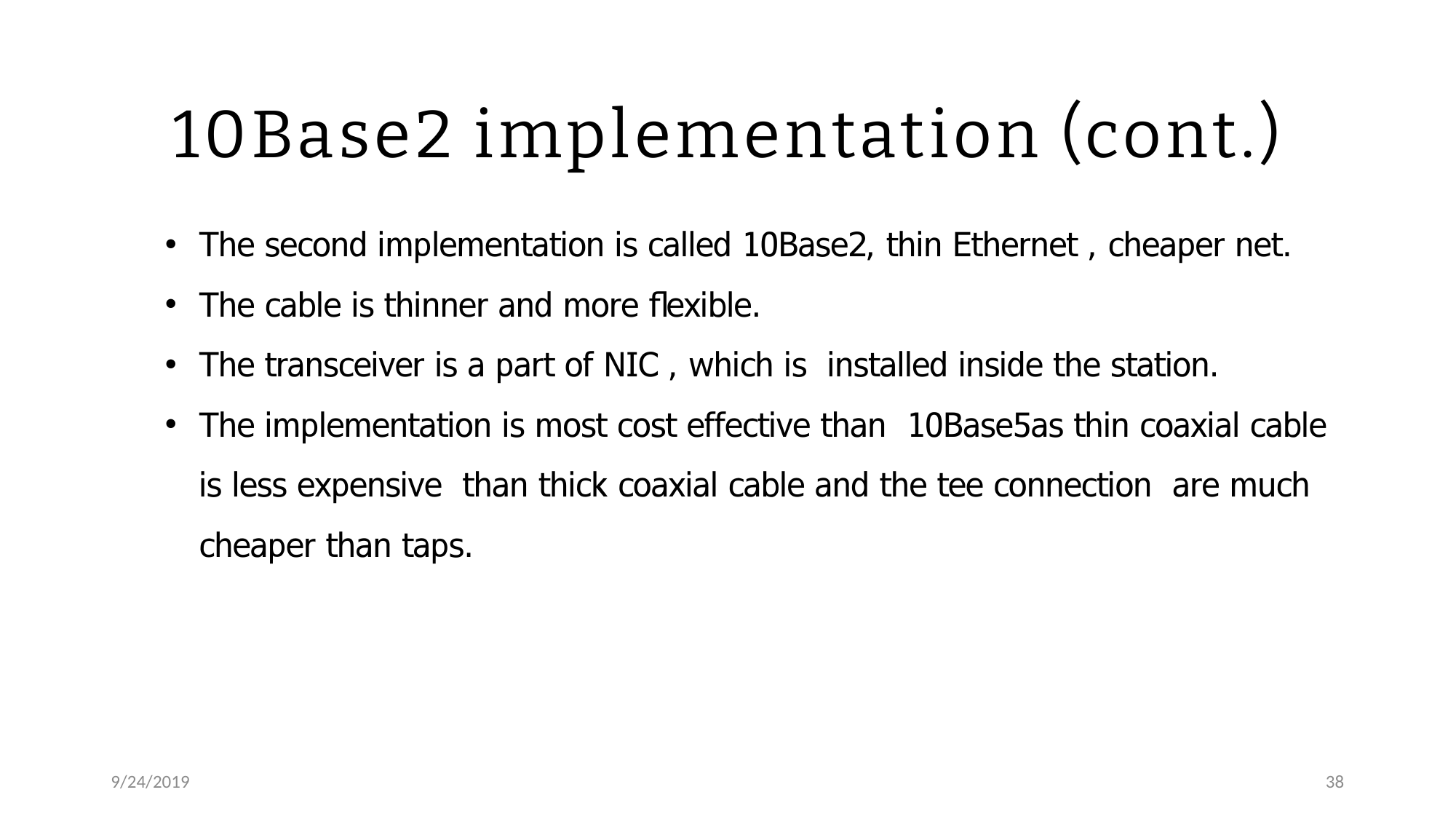

# 10Base2 implementation (cont.)
The second implementation is called 10Base2, thin Ethernet , cheaper net.
The cable is thinner and more flexible.
The transceiver is a part of NIC , which is  installed inside the station.
The implementation is most cost effective than  10Base5as thin coaxial cable is less expensive  than thick coaxial cable and the tee connection  are much cheaper than taps.
9/24/2019
38